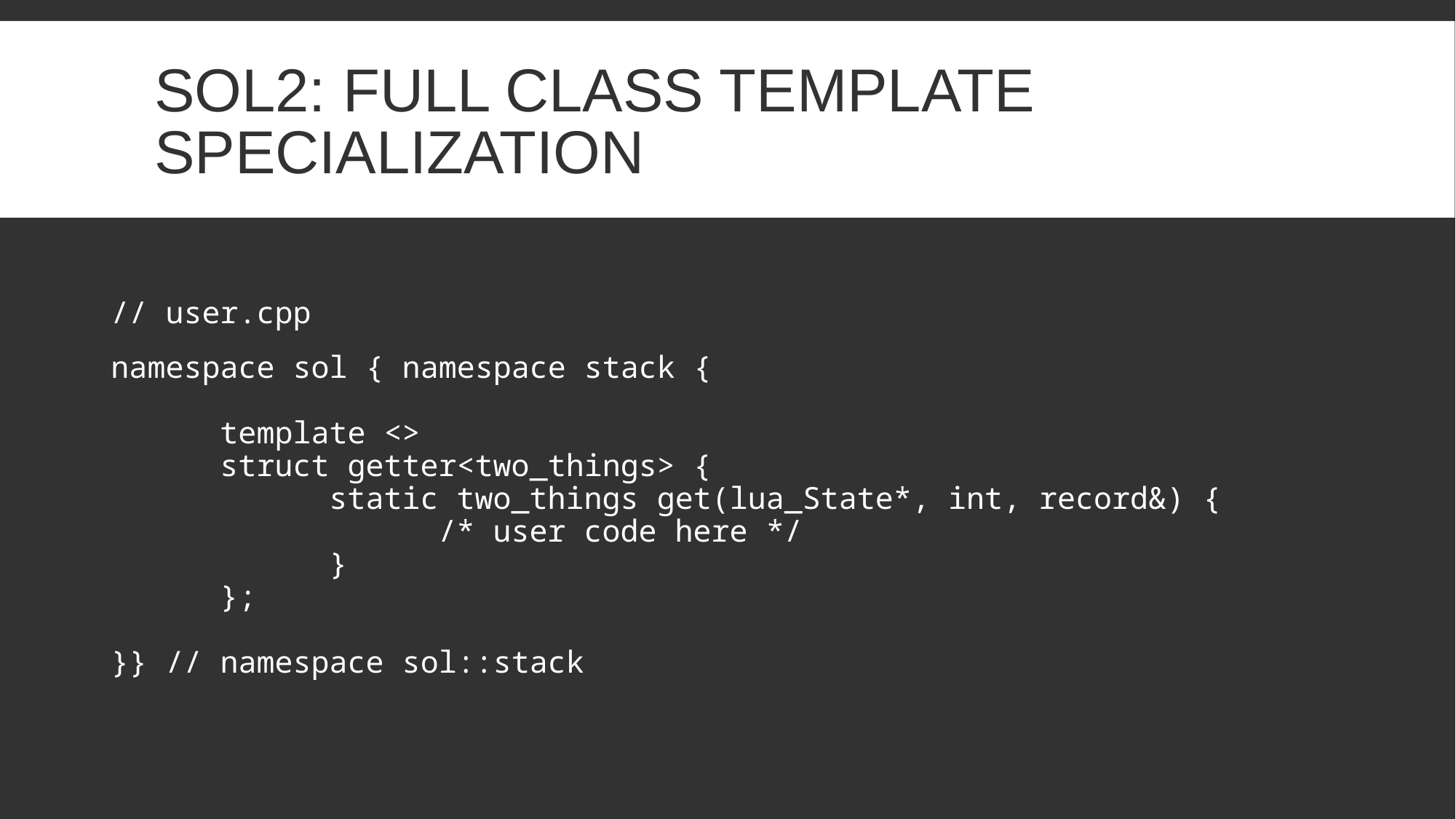

# sol2: full class template specialization
// user.cpp
namespace sol { namespace stack {
	template <>
	struct getter<two_things> {
		static two_things get(lua_State*, int, record&) {
			/* user code here */
		}
	};
}} // namespace sol::stack